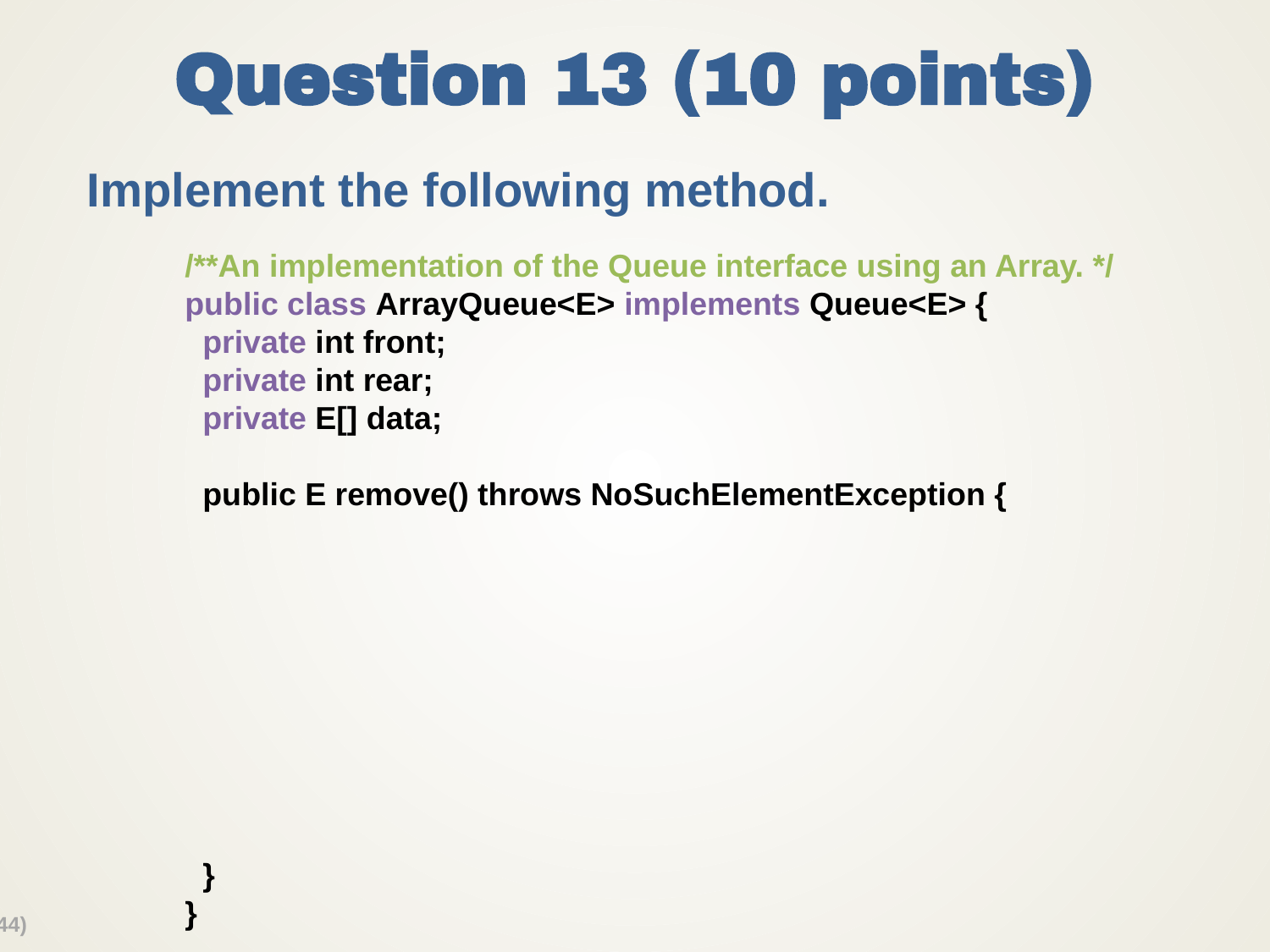

# Question 13 (10 points)
Implement the following method.
/**An implementation of the Queue interface using an Array. */
public class ArrayQueue<E> implements Queue<E> {
  private int front;
  private int rear;
  private E[] data;

  public E remove() throws NoSuchElementException {

  }
}